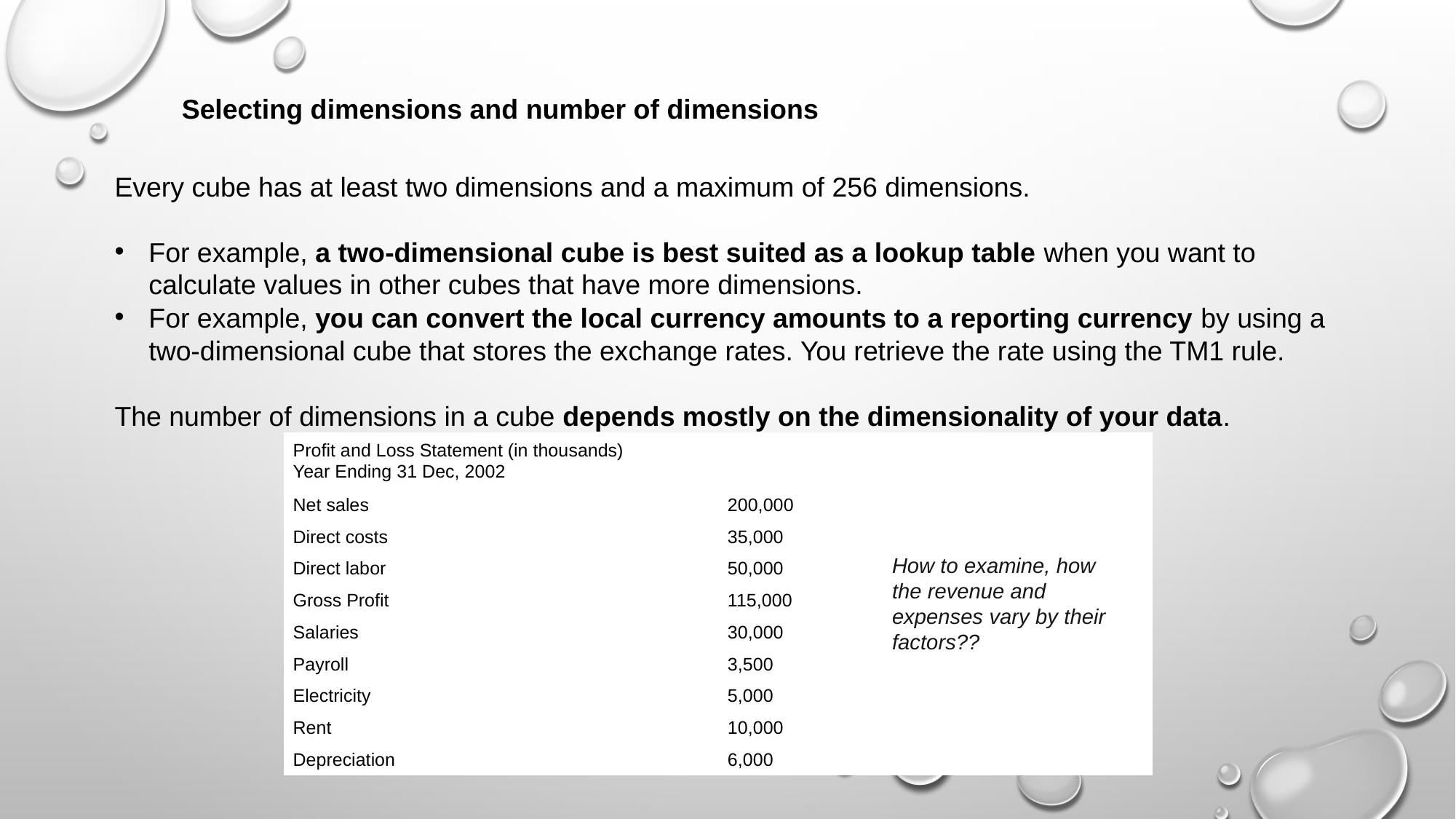

Selecting dimensions and number of dimensions
Every cube has at least two dimensions and a maximum of 256 dimensions.

For example, a two-dimensional cube is best suited as a lookup table when you want to calculate values in other cubes that have more dimensions.
For example, you can convert the local currency amounts to a reporting currency by using a two-dimensional cube that stores the exchange rates. You retrieve the rate using the TM1 rule.

The number of dimensions in a cube depends mostly on the dimensionality of your data.
| Profit and Loss Statement (in thousands) Year Ending 31 Dec, 2002 |  |
| --- | --- |
| Net sales | 200,000 |
| Direct costs | 35,000 |
| Direct labor | 50,000 |
| Gross Profit | 115,000 |
| Salaries | 30,000 |
| Payroll | 3,500 |
| Electricity | 5,000 |
| Rent | 10,000 |
| Depreciation | 6,000 |
How to examine, how the revenue and expenses vary by their factors??